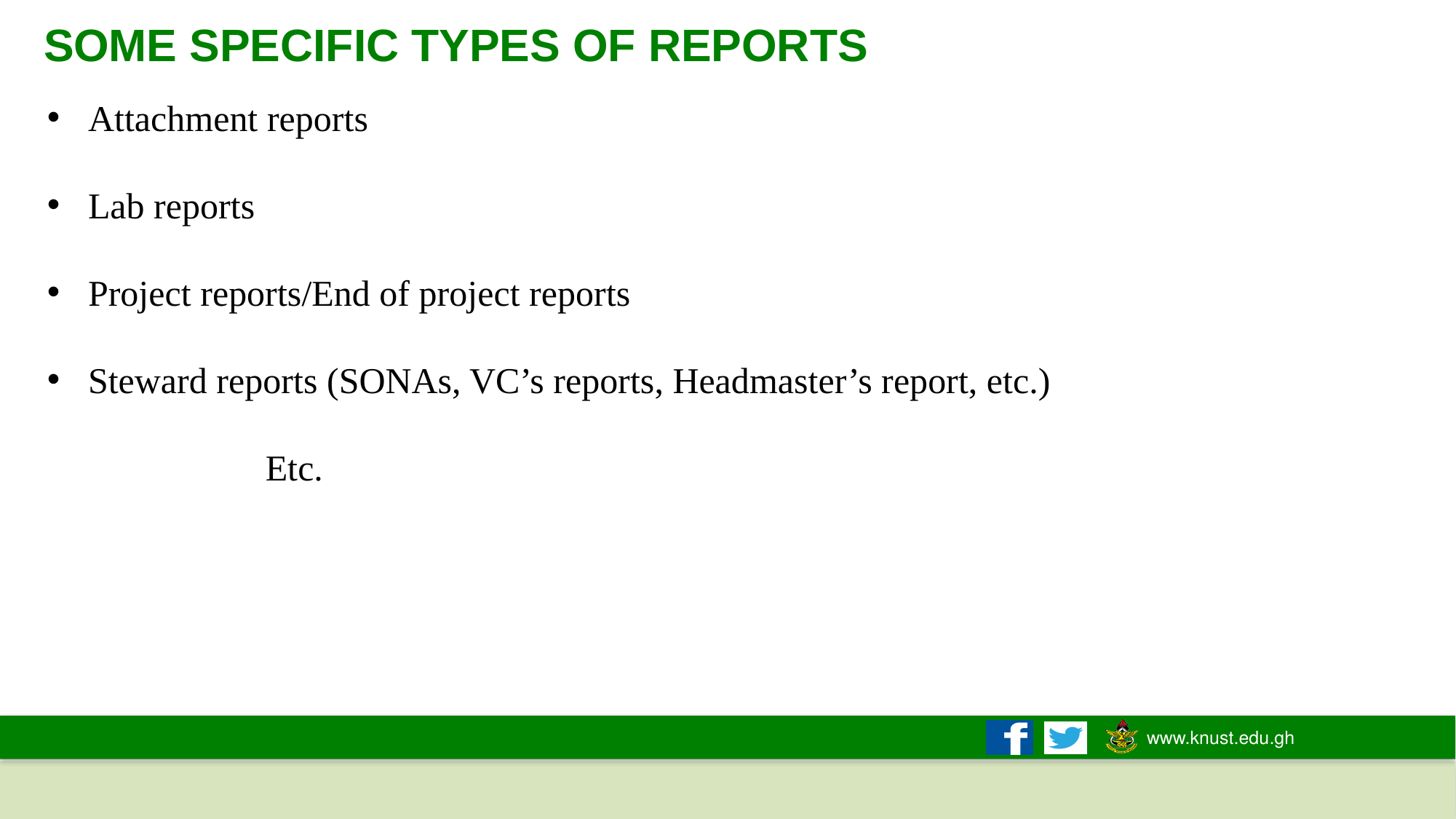

SOME SPECIFIC TYPES OF REPORTS
Attachment reports

Lab reports

Project reports/End of project reports

Steward reports (SONAs, VC’s reports, Headmaster’s report, etc.)

		Etc.

9